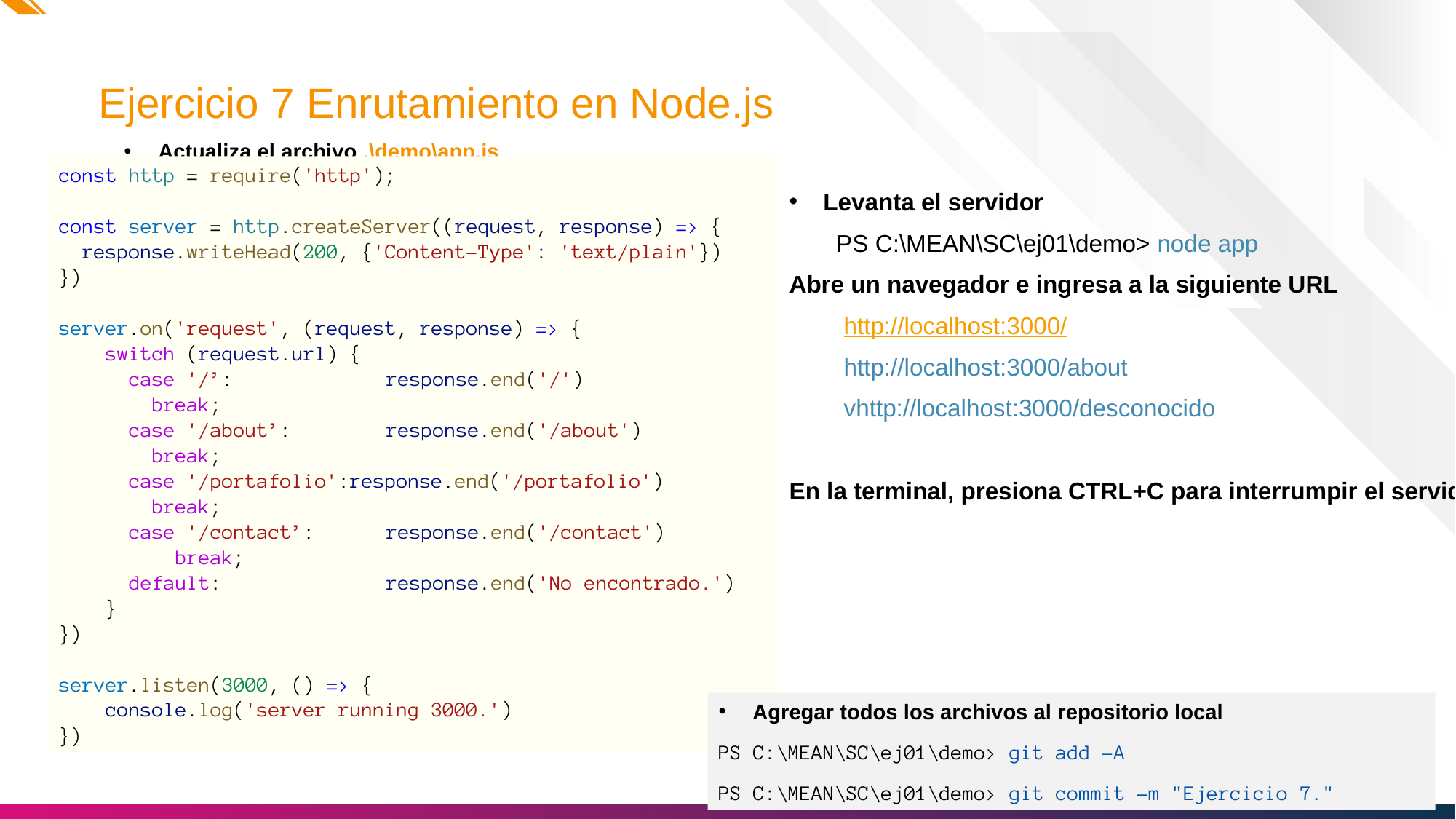

# Ejercicio 7 Enrutamiento en Node.js
Actualiza el archivo .\demo\app.js
const http = require('http');
const server = http.createServer((request, response) => {
  response.writeHead(200, {'Content-Type': 'text/plain'})
})
server.on('request', (request, response) => {
    switch (request.url) {
      case '/’:		response.end('/')
        break;
      case '/about’:	response.end('/about')
        break;
      case '/portafolio':response.end('/portafolio')
        break;
      case '/contact’:	response.end('/contact')
          break;
      default:		response.end('No encontrado.')
    }
})

server.listen(3000, () => {
    console.log('server running 3000.')
})
Levanta el servidor
       PS C:\MEAN\SC\ej01\demo> node app
Abre un navegador e ingresa a la siguiente URL
http://localhost:3000/
http://localhost:3000/about
vhttp://localhost:3000/desconocido

En la terminal, presiona CTRL+C para interrumpir el servidor http

Agregar todos los archivos al repositorio local
PS C:\MEAN\SC\ej01\demo> git add –A
PS C:\MEAN\SC\ej01\demo> git commit -m "Ejercicio 7."